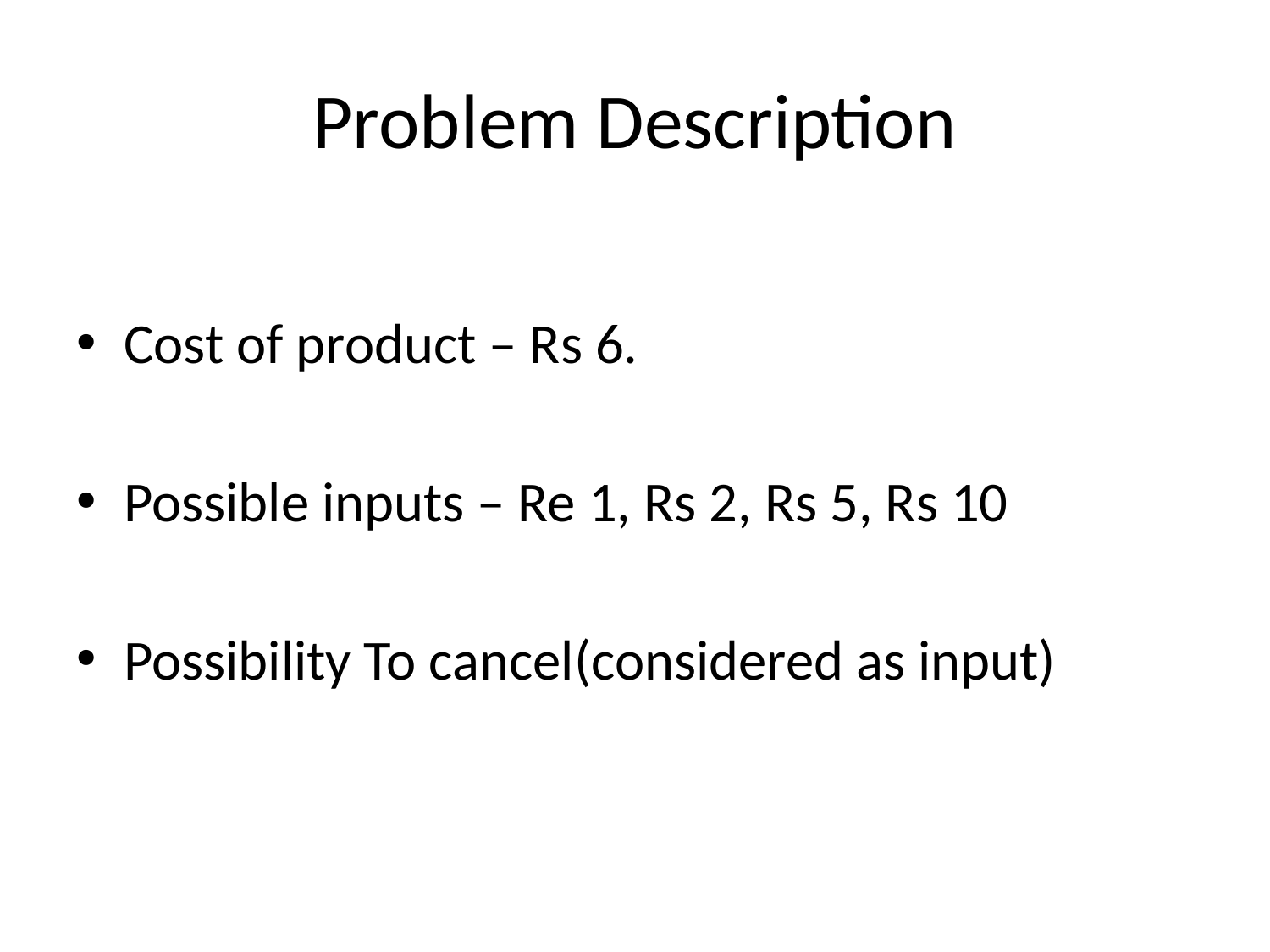

# Problem Description

Cost of product – Rs 6.

Possible inputs – Re 1, Rs 2, Rs 5, Rs 10

Possibility To cancel(considered as input)